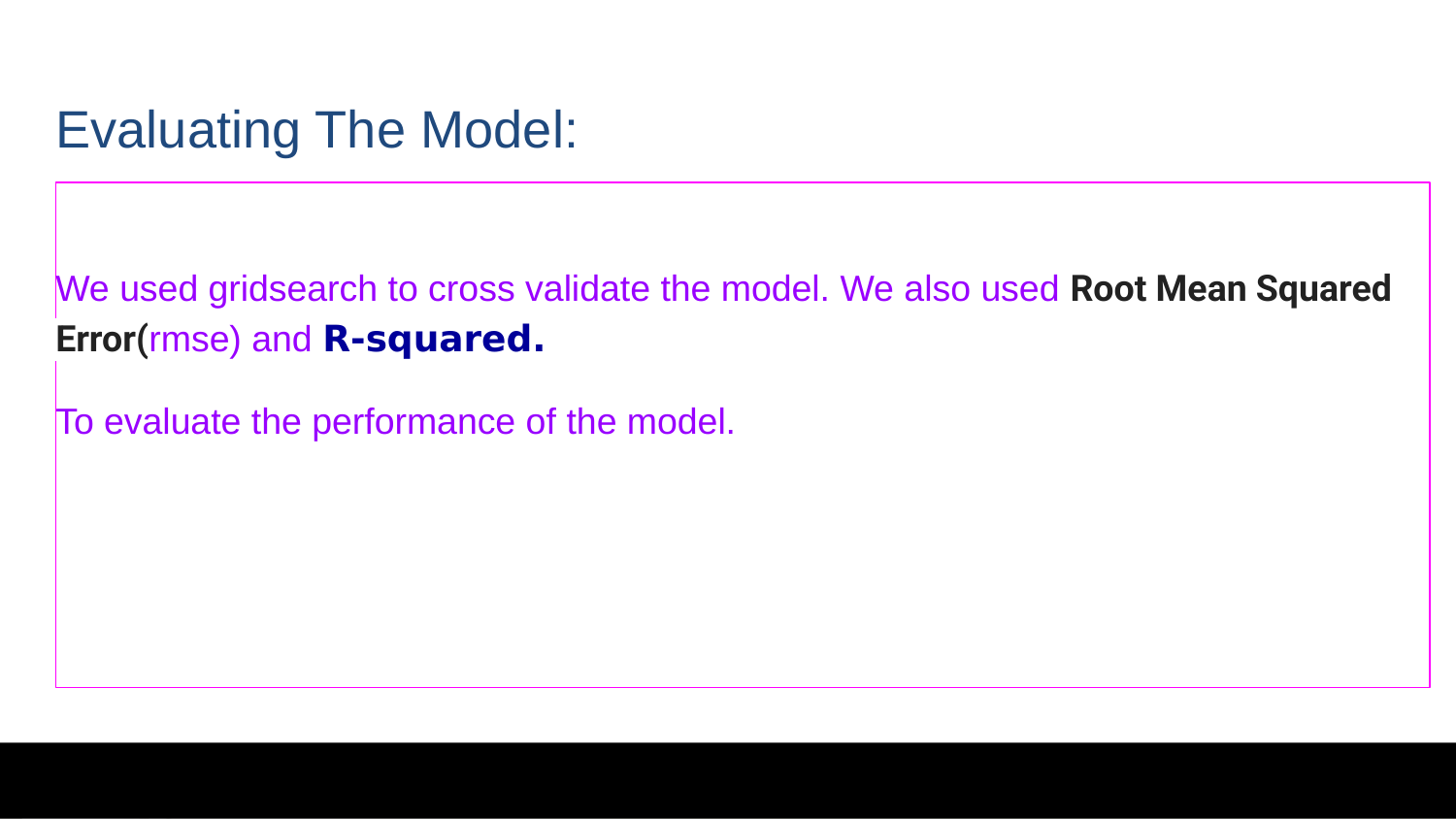

# Evaluating The Model:

We used gridsearch to cross validate the model. We also used Root Mean Squared Error(rmse) and R-squared.
To evaluate the performance of the model.